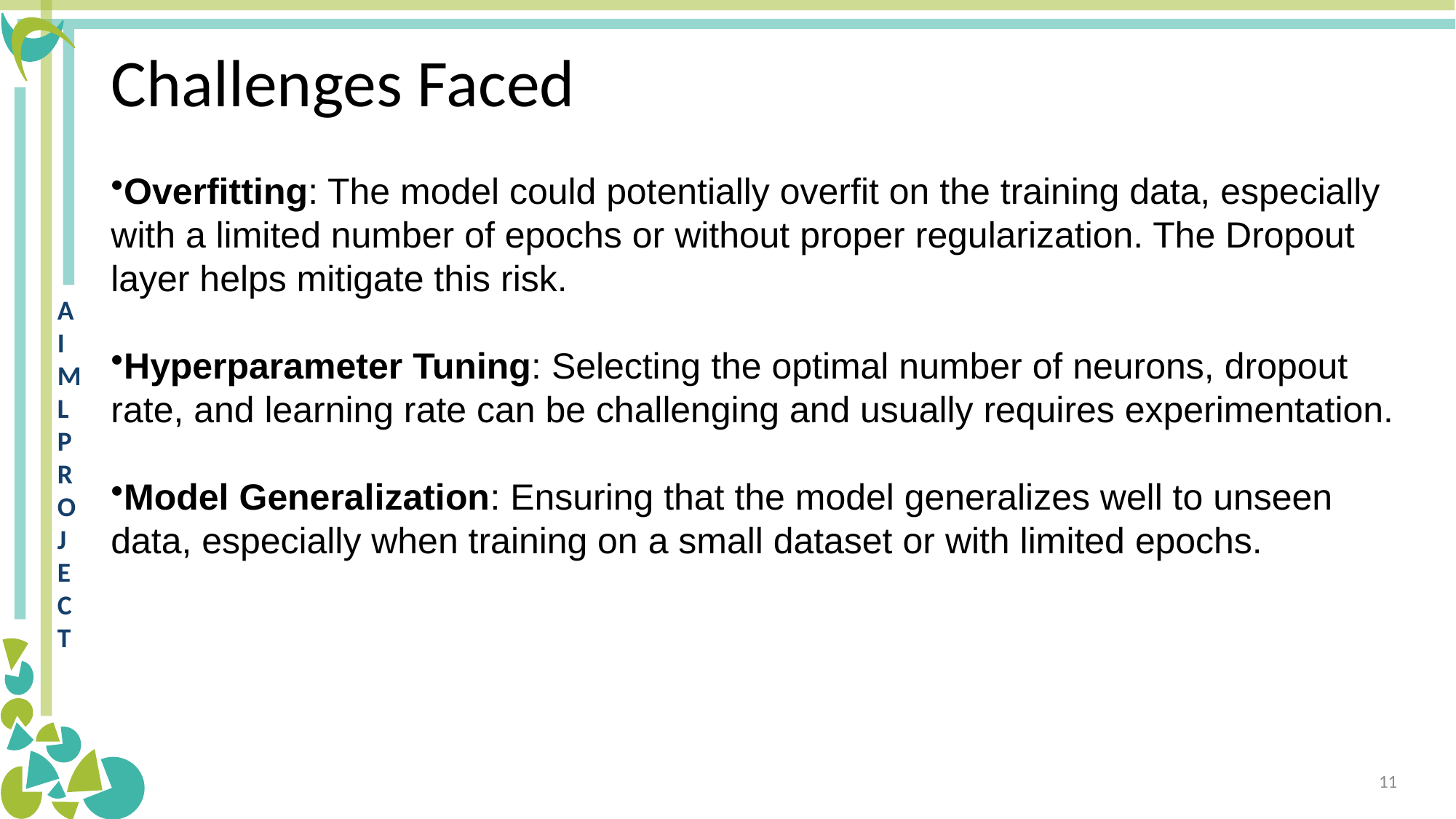

# Challenges Faced
Overfitting: The model could potentially overfit on the training data, especially with a limited number of epochs or without proper regularization. The Dropout layer helps mitigate this risk.

Hyperparameter Tuning: Selecting the optimal number of neurons, dropout rate, and learning rate can be challenging and usually requires experimentation.

Model Generalization: Ensuring that the model generalizes well to unseen data, especially when training on a small dataset or with limited epochs.
11